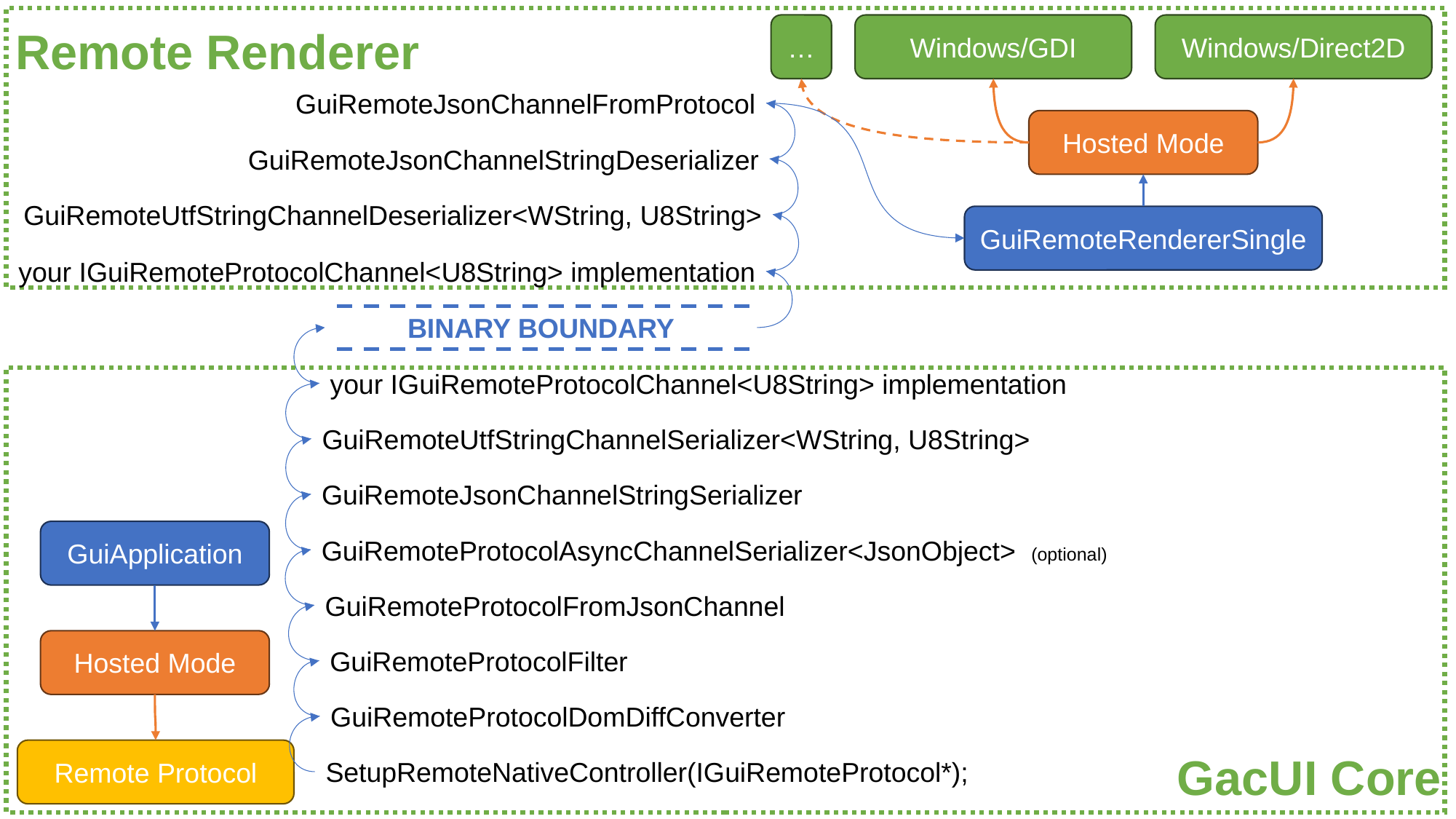

…
Windows/GDI
Windows/Direct2D
Remote Renderer
GuiRemoteJsonChannelFromProtocol
Hosted Mode
GuiRemoteJsonChannelStringDeserializer
GuiRemoteUtfStringChannelDeserializer<WString, U8String>
GuiRemoteRendererSingle
your IGuiRemoteProtocolChannel<U8String> implementation
BINARY BOUNDARY
your IGuiRemoteProtocolChannel<U8String> implementation

GuiRemoteUtfStringChannelSerializer<WString, U8String>
GuiRemoteJsonChannelStringSerializer
GuiApplication
GuiRemoteProtocolAsyncChannelSerializer<JsonObject>  (optional)
GuiRemoteProtocolFromJsonChannel
Hosted Mode
GuiRemoteProtocolFilter
GuiRemoteProtocolDomDiffConverter
Remote Protocol
GacUI Core
SetupRemoteNativeController(IGuiRemoteProtocol*);